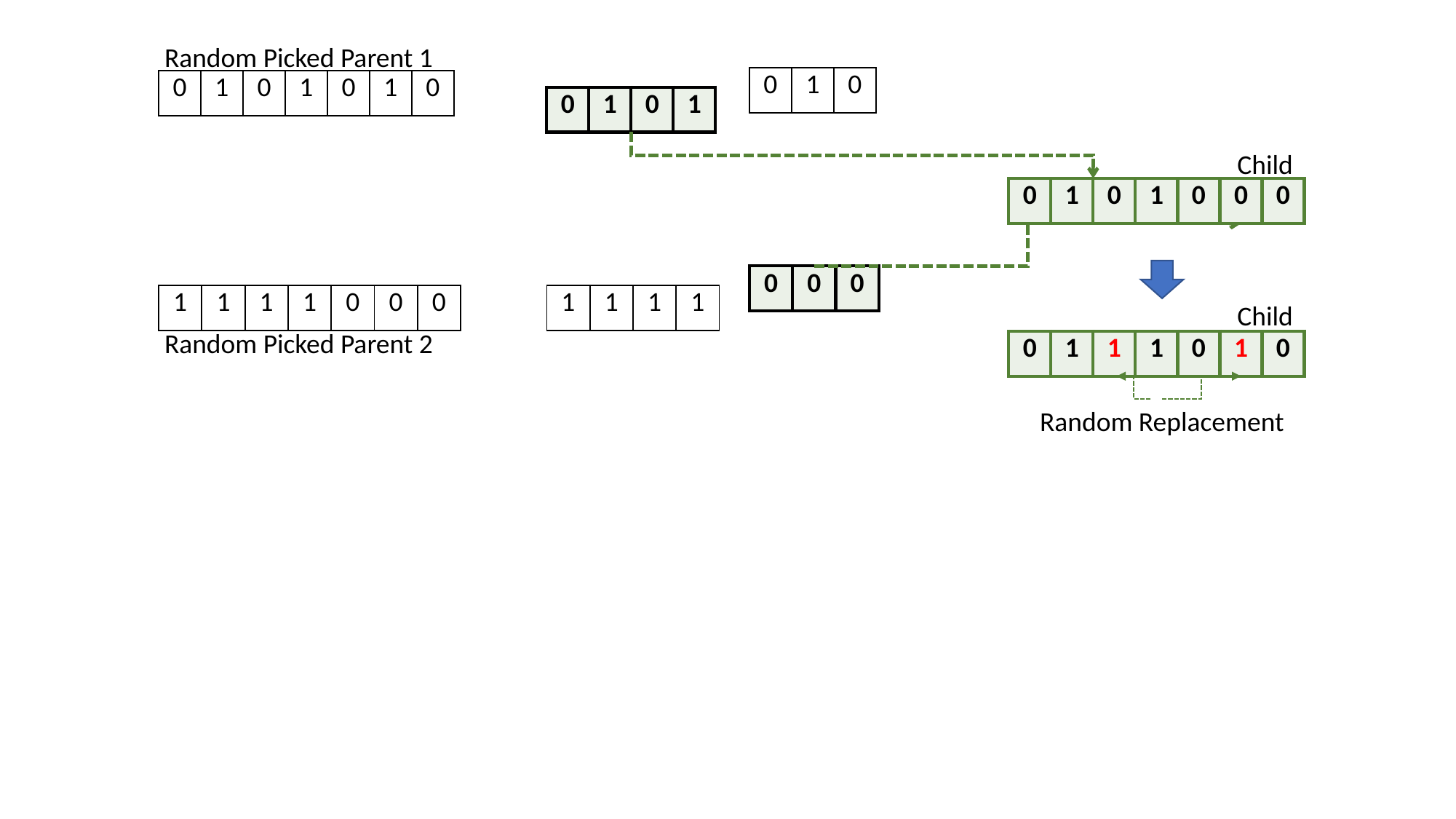

Random Picked Parent 1
| 0 | 1 | 0 |
| --- | --- | --- |
| 0 | 1 | 0 | 1 | 0 | 1 | 0 |
| --- | --- | --- | --- | --- | --- | --- |
| 0 | 1 | 0 | 1 |
| --- | --- | --- | --- |
Child
| 0 | 1 | 0 | 1 |
| --- | --- | --- | --- |
| 0 | 0 | 0 |
| --- | --- | --- |

| 0 | 0 | 0 |
| --- | --- | --- |
| 1 | 1 | 1 | 1 | 0 | 0 | 0 |
| --- | --- | --- | --- | --- | --- | --- |
| 1 | 1 | 1 | 1 |
| --- | --- | --- | --- |
Child
Random Picked Parent 2
| 0 | 1 | 1 | 1 |
| --- | --- | --- | --- |
| 0 | 1 | 0 |
| --- | --- | --- |
Random Replacement